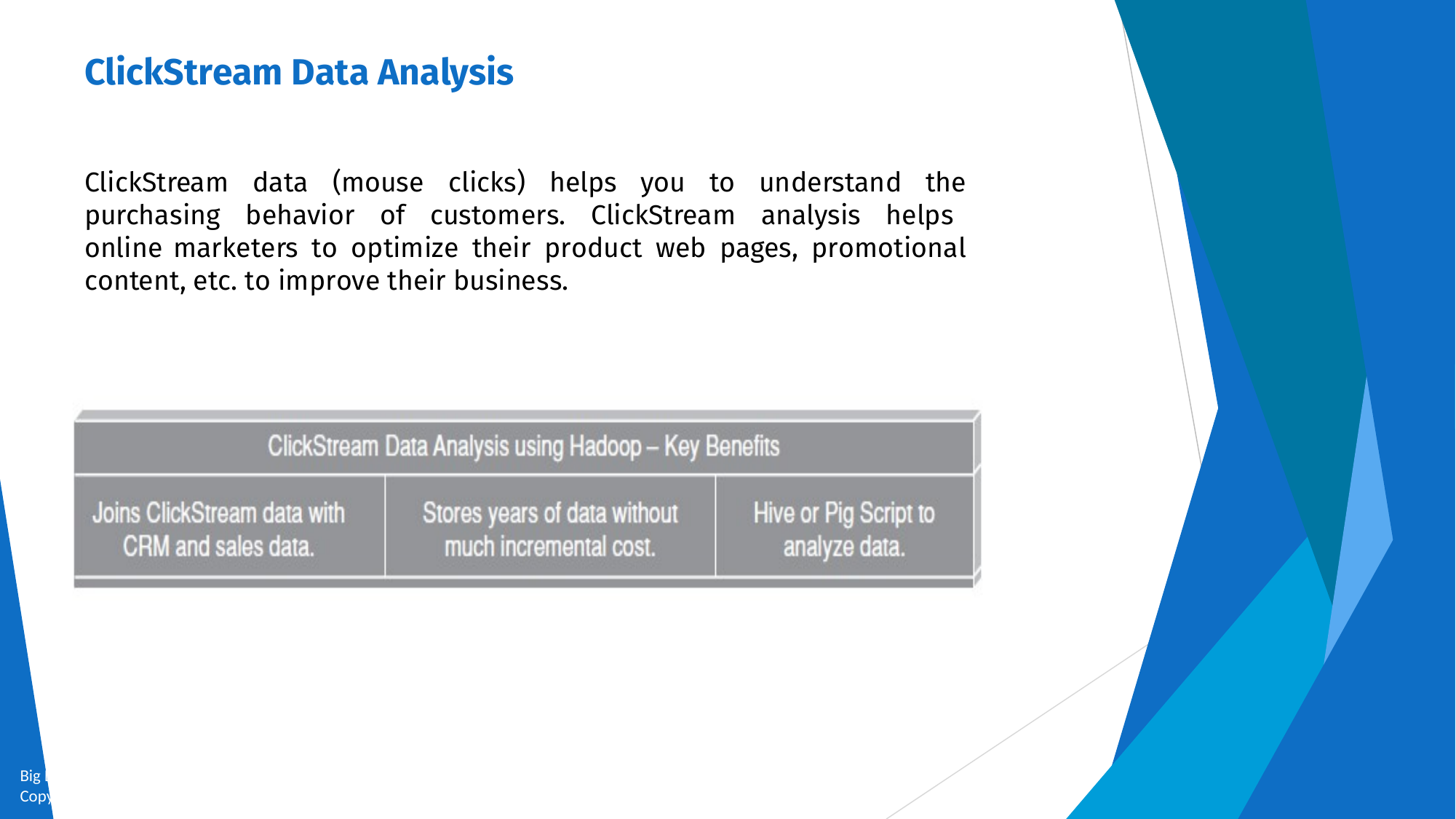

# ClickStream Data Analysis
ClickStream   data   (mouse   clicks)   helps   you   to   understand   the purchasing  behavior  of  customers.  ClickStream  analysis  helps  online marketers to optimize their product web pages, promotional content, etc. to improve their business.

Big Data and Analytics by Seema Acharya and Subhashini Chellappan
Copyright 2015, WILEY INDIA PVT. LTD.